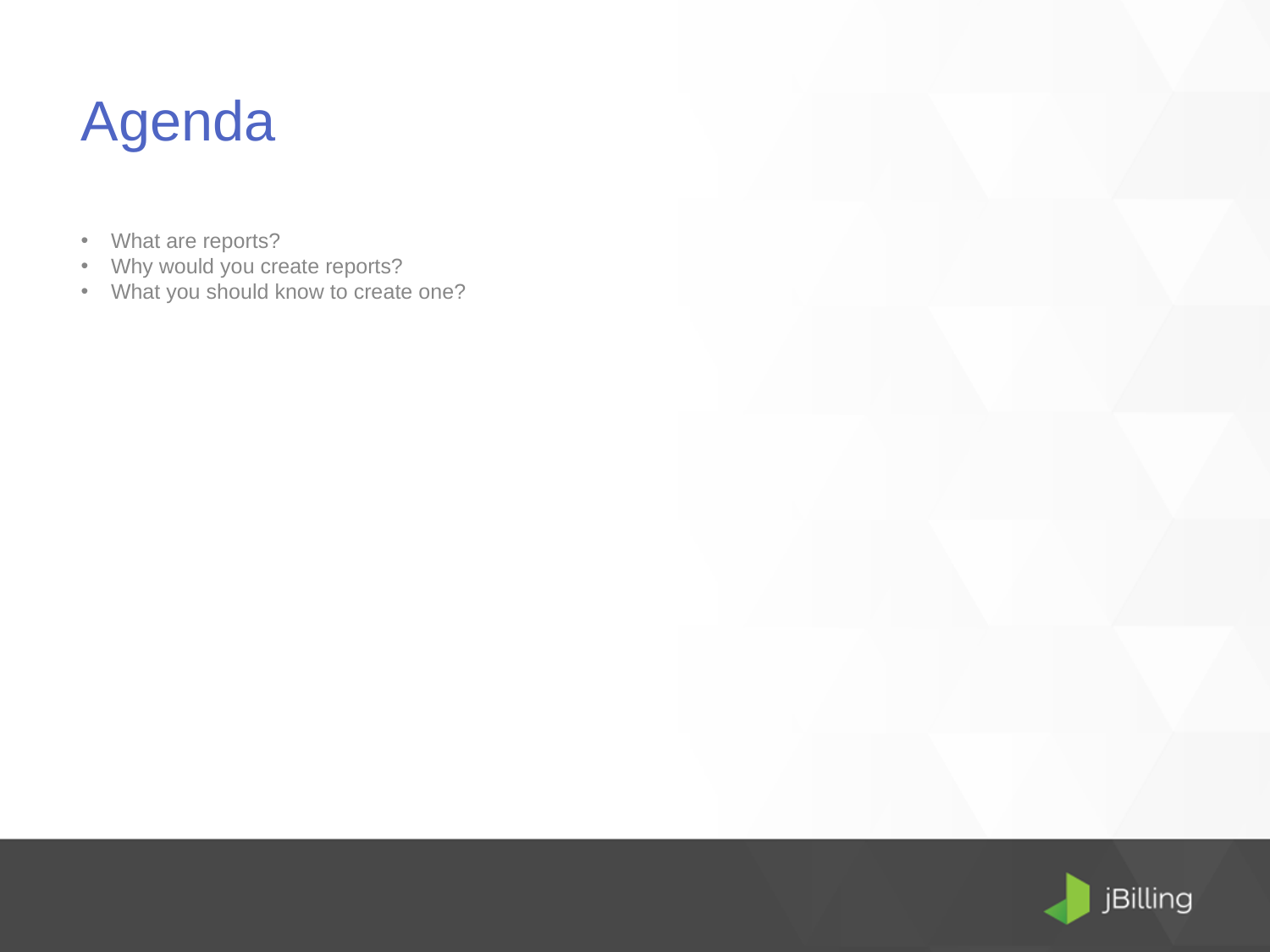

Agenda
What are reports?
Why would you create reports?
What you should know to create one?